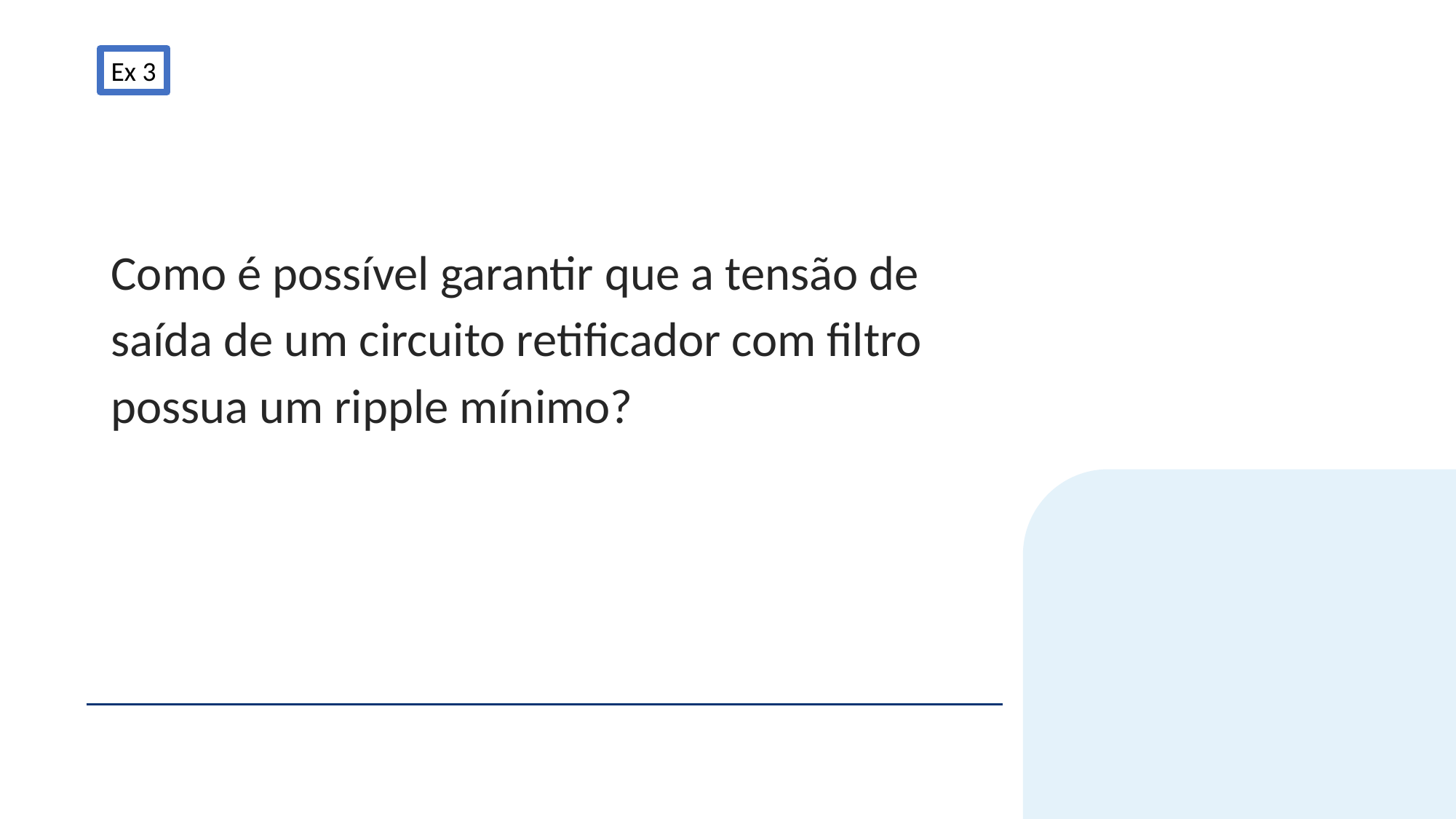

Ex 3

Como é possível garantir que a tensão de saída de um circuito retificador com filtro possua um ripple mínimo?